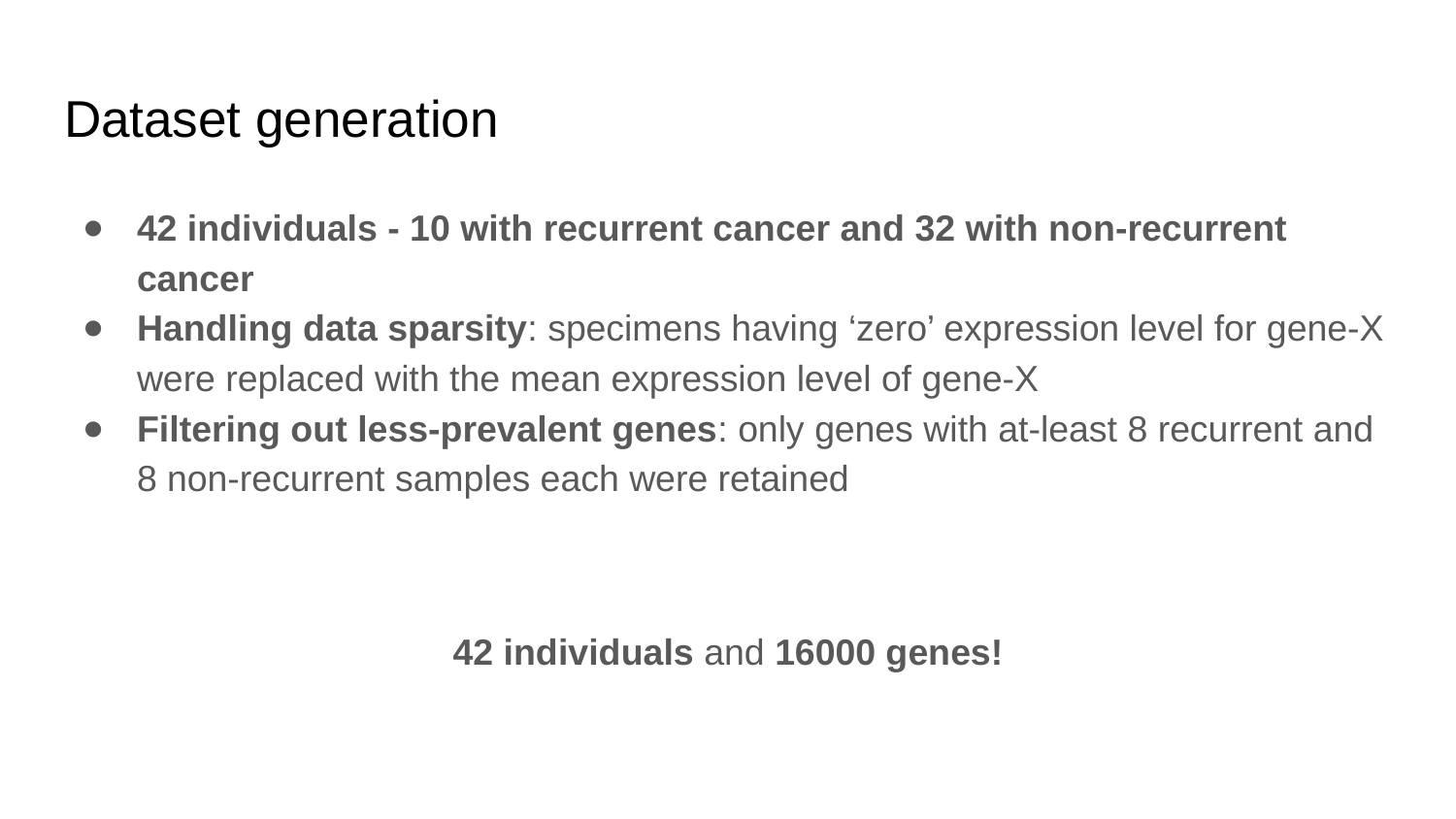

# Dataset generation
42 individuals - 10 with recurrent cancer and 32 with non-recurrent cancer
Handling data sparsity: specimens having ‘zero’ expression level for gene-X were replaced with the mean expression level of gene-X
Filtering out less-prevalent genes: only genes with at-least 8 recurrent and 8 non-recurrent samples each were retained
42 individuals and 16000 genes!